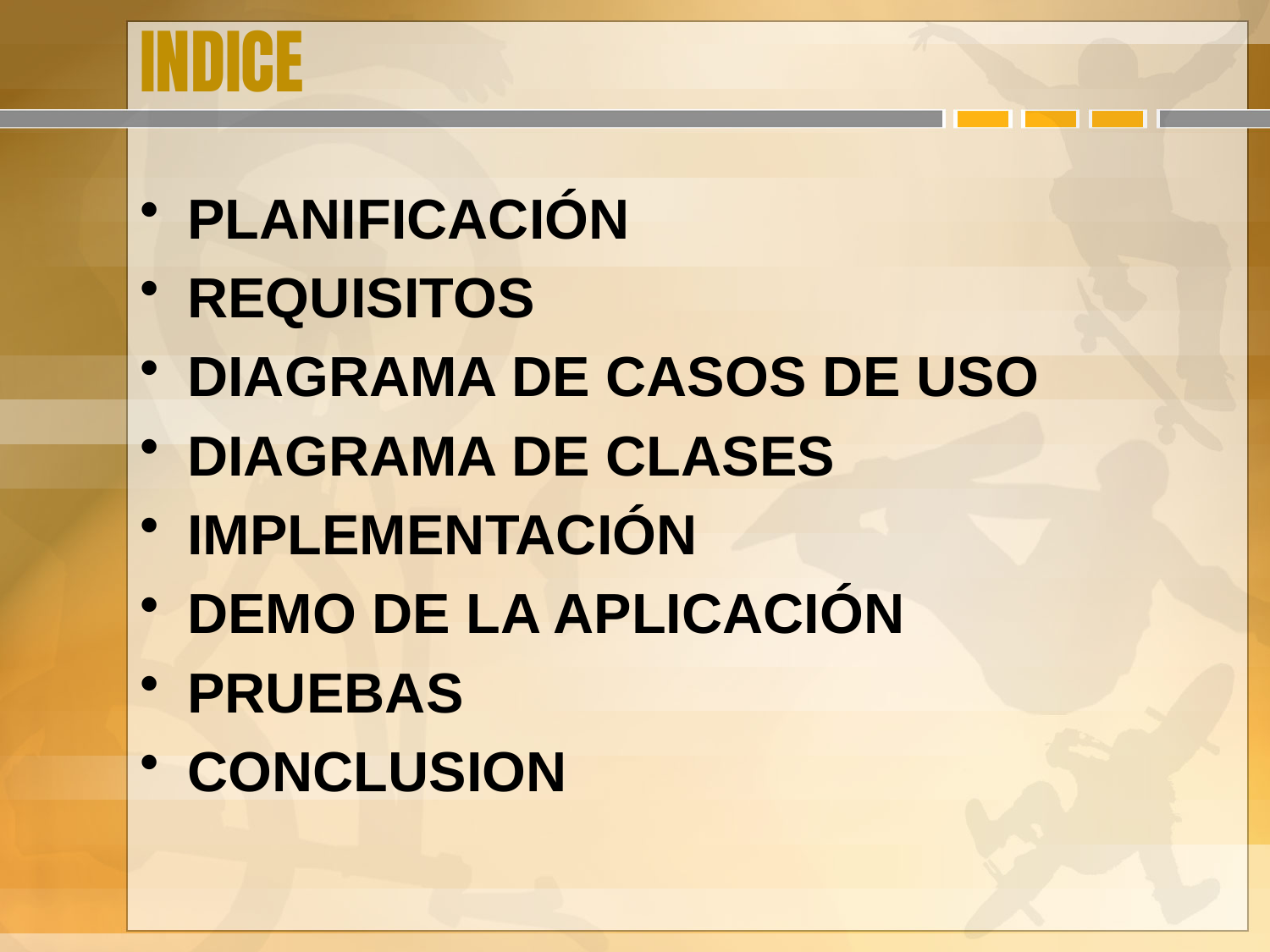

# INDICE
PLANIFICACIÓN
REQUISITOS
DIAGRAMA DE CASOS DE USO
DIAGRAMA DE CLASES
IMPLEMENTACIÓN
DEMO DE LA APLICACIÓN
PRUEBAS
CONCLUSION